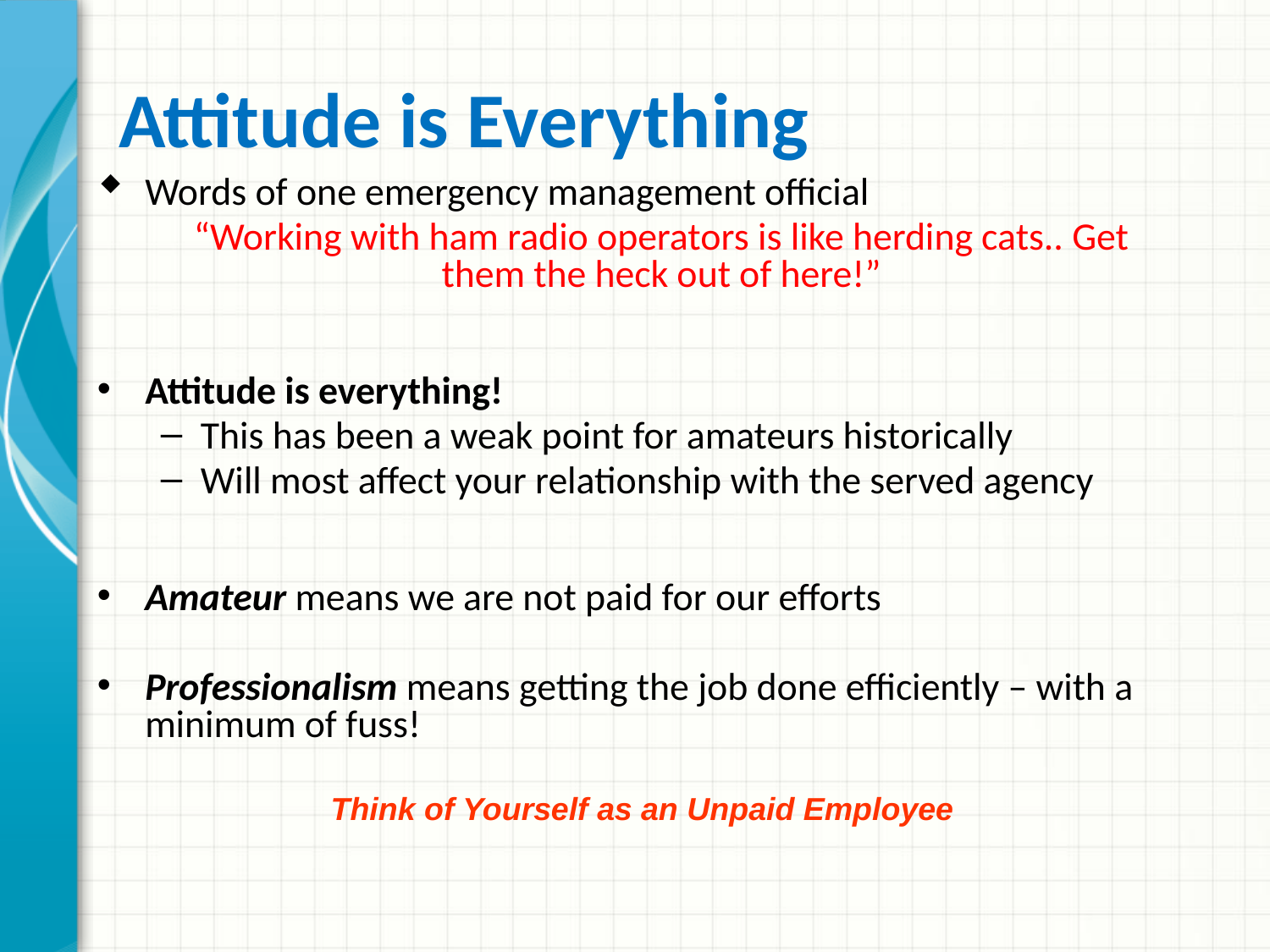

# Attitude is Everything
Words of one emergency management official
“Working with ham radio operators is like herding cats.. Get them the heck out of here!”

Attitude is everything!
This has been a weak point for amateurs historically
Will most affect your relationship with the served agency

Amateur means we are not paid for our efforts

Professionalism means getting the job done efficiently – with a minimum of fuss!
Think of Yourself as an Unpaid Employee